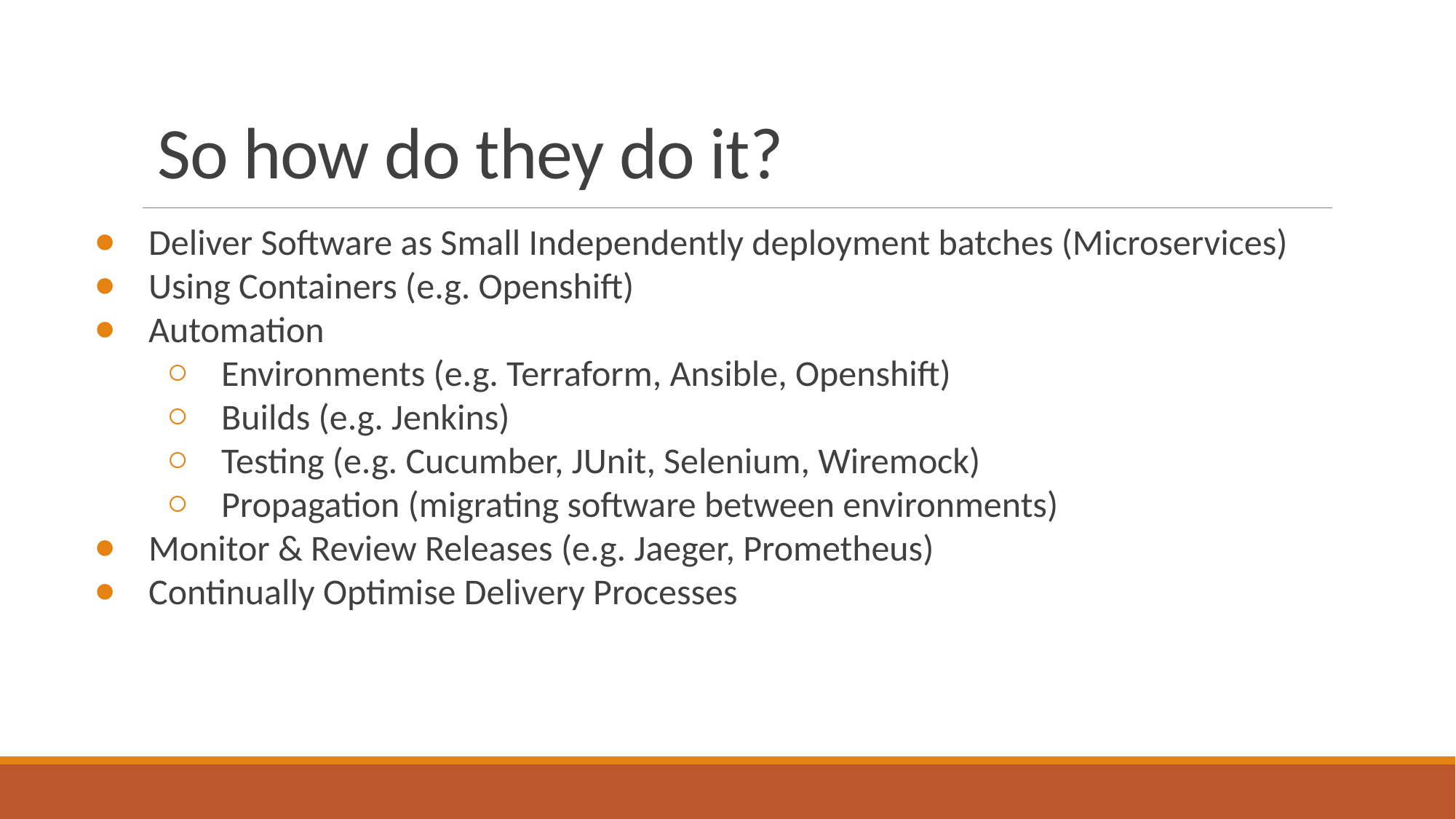

# So how do they do it?
Deliver Software as Small Independently deployment batches (Microservices)
Using Containers (e.g. Openshift)
Automation
Environments (e.g. Terraform, Ansible, Openshift)
Builds (e.g. Jenkins)
Testing (e.g. Cucumber, JUnit, Selenium, Wiremock)
Propagation (migrating software between environments)
Monitor & Review Releases (e.g. Jaeger, Prometheus)
Continually Optimise Delivery Processes